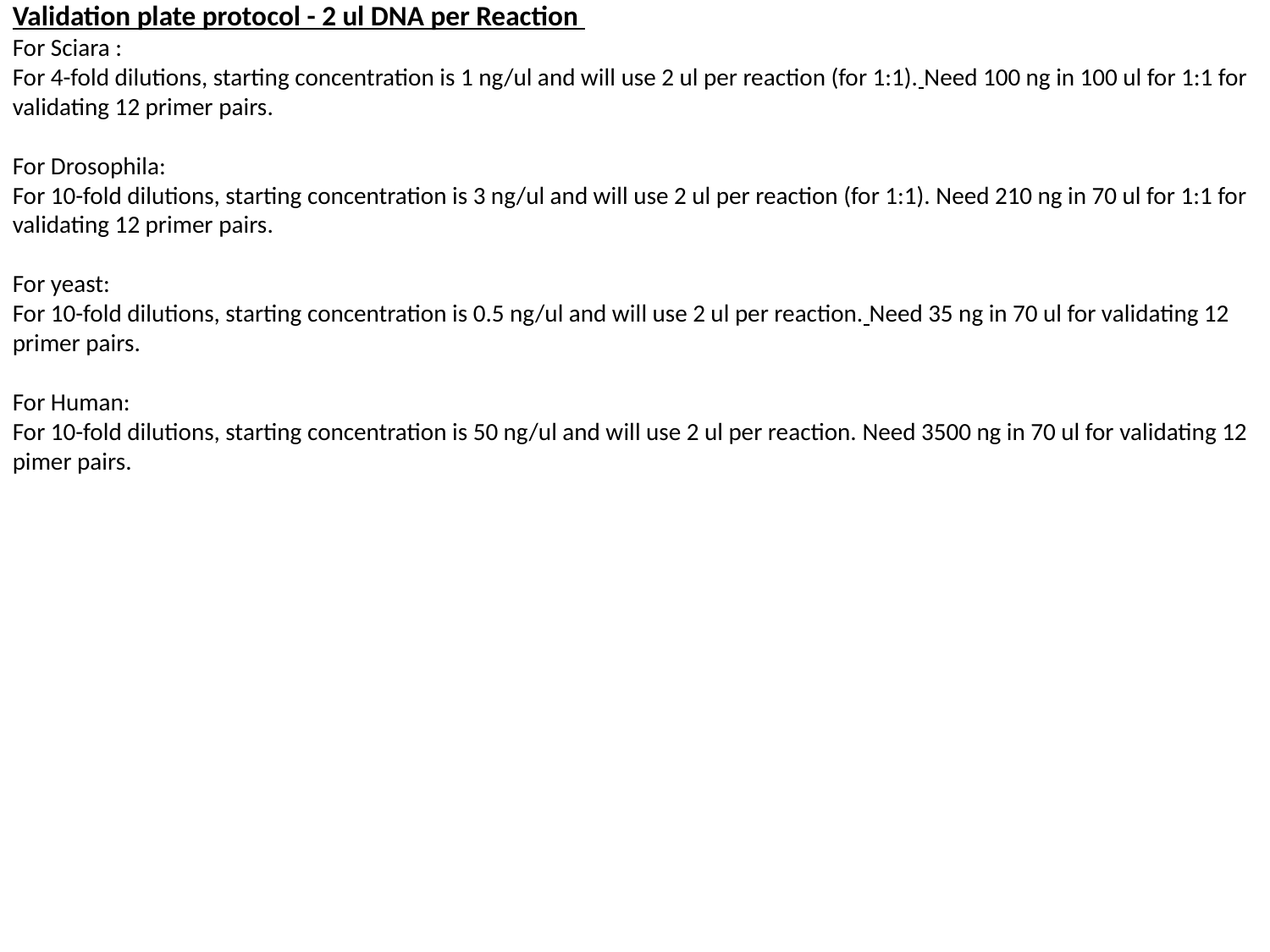

Validation plate protocol - 2 ul DNA per Reaction
For Sciara :
For 4-fold dilutions, starting concentration is 1 ng/ul and will use 2 ul per reaction (for 1:1). Need 100 ng in 100 ul for 1:1 for validating 12 primer pairs.

For Drosophila:
For 10-fold dilutions, starting concentration is 3 ng/ul and will use 2 ul per reaction (for 1:1). Need 210 ng in 70 ul for 1:1 for validating 12 primer pairs.

For yeast:
For 10-fold dilutions, starting concentration is 0.5 ng/ul and will use 2 ul per reaction. Need 35 ng in 70 ul for validating 12 primer pairs.

For Human:
For 10-fold dilutions, starting concentration is 50 ng/ul and will use 2 ul per reaction. Need 3500 ng in 70 ul for validating 12 pimer pairs.